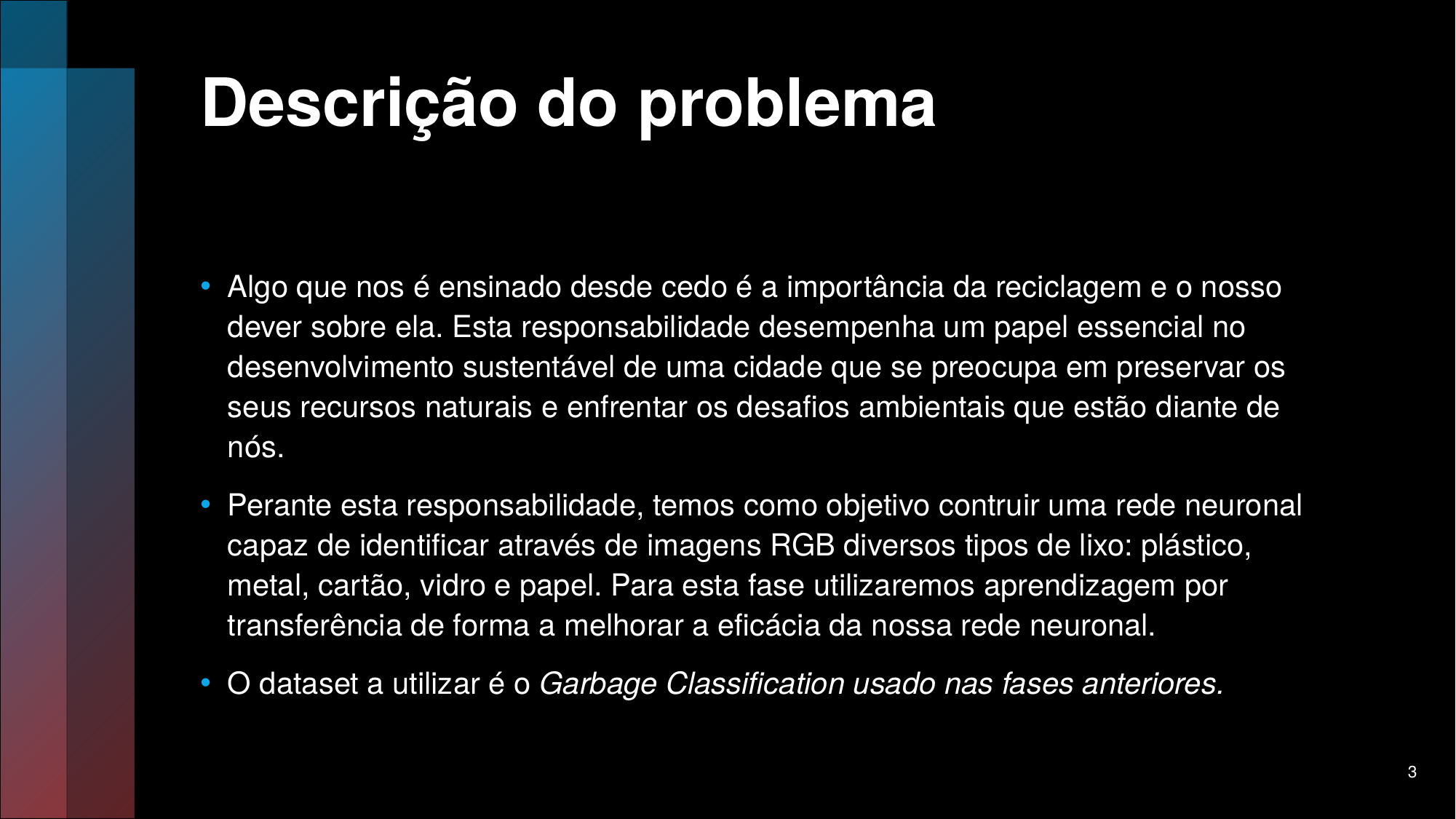

# Descrição do problema
Algo que nos é ensinado desde cedo é a importância da reciclagem e o nosso dever sobre ela. Esta responsabilidade desempenha um papel essencial no desenvolvimento sustentável de uma cidade que se preocupa em preservar os seus recursos naturais e enfrentar os desafios ambientais que estão diante de nós.
Perante esta responsabilidade, temos como objetivo contruir uma rede neuronal capaz de identificar através de imagens RGB diversos tipos de lixo: plástico, metal, cartão, vidro e papel. Para esta fase utilizaremos aprendizagem por transferência de forma a melhorar a eficácia da nossa rede neuronal.
O dataset a utilizar é o Garbage Classification usado nas fases anteriores.

3